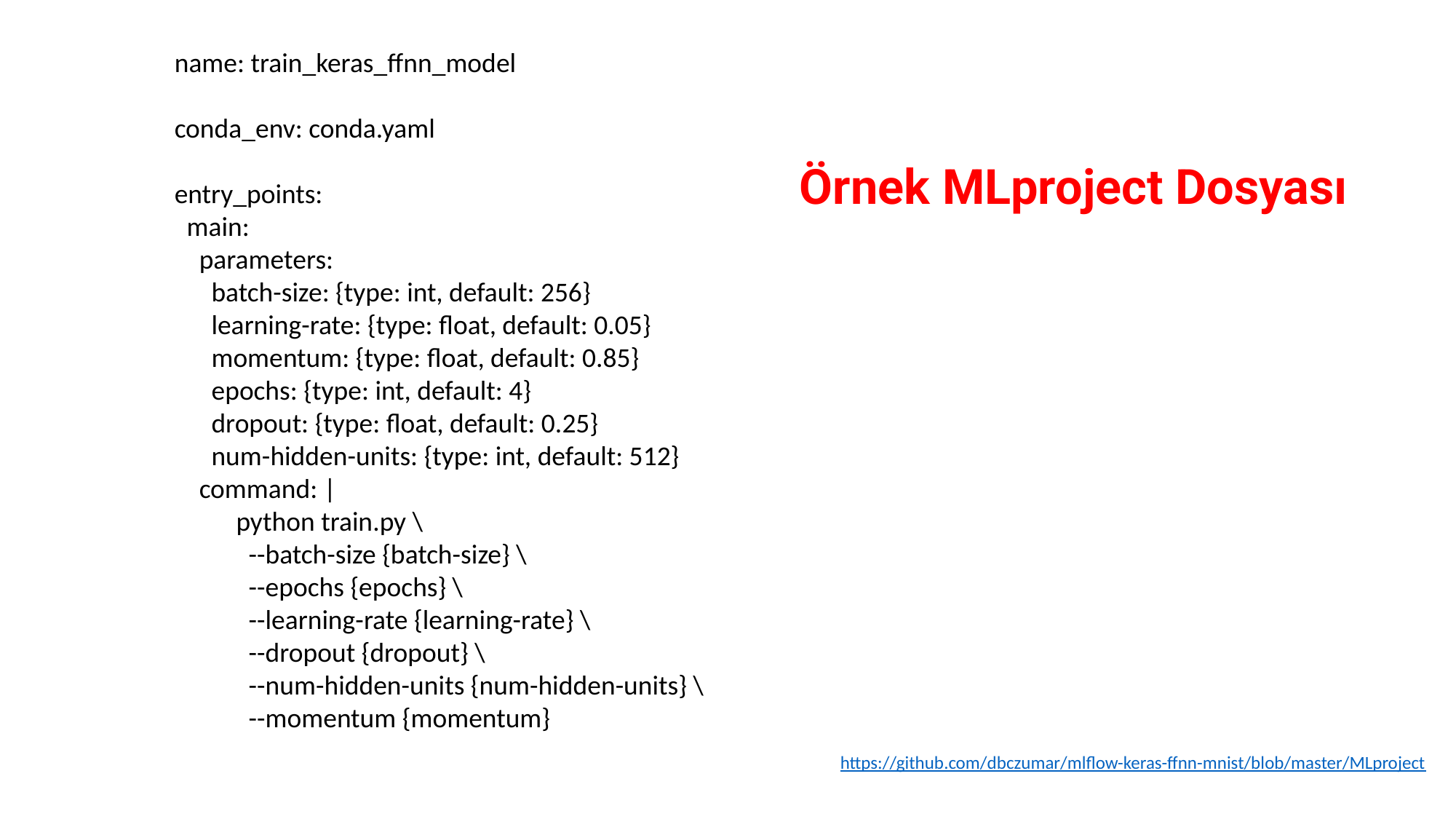

name: train_keras_ffnn_model

conda_env: conda.yaml

entry_points:
  main:
    parameters:
      batch-size: {type: int, default: 256}
      learning-rate: {type: float, default: 0.05}
      momentum: {type: float, default: 0.85}
      epochs: {type: int, default: 4}
      dropout: {type: float, default: 0.25}
      num-hidden-units: {type: int, default: 512}
    command: |
          python train.py \
            --batch-size {batch-size} \
            --epochs {epochs} \
            --learning-rate {learning-rate} \
            --dropout {dropout} \
            --num-hidden-units {num-hidden-units} \
            --momentum {momentum}
Örnek MLproject Dosyası
https://github.com/dbczumar/mlflow-keras-ffnn-mnist/blob/master/MLproject